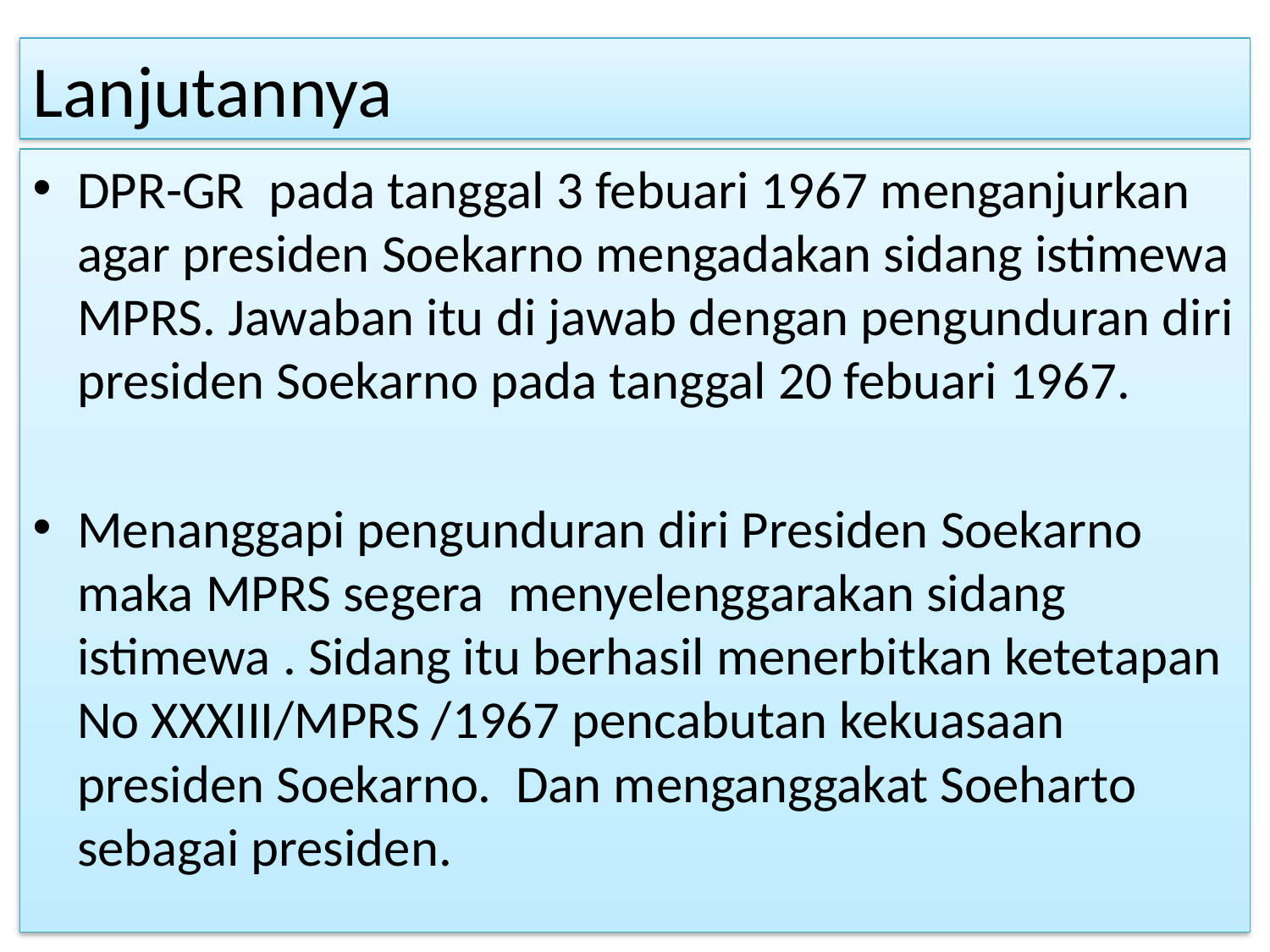

# Lanjutannya
DPR-GR  pada tanggal 3 febuari 1967 menganjurkan agar presiden Soekarno mengadakan sidang istimewa MPRS. Jawaban itu di jawab dengan pengunduran diri presiden Soekarno pada tanggal 20 febuari 1967.

Menanggapi pengunduran diri Presiden Soekarno maka MPRS segera  menyelenggarakan sidang istimewa . Sidang itu berhasil menerbitkan ketetapan No XXXIII/MPRS /1967 pencabutan kekuasaan presiden Soekarno.  Dan menganggakat Soeharto sebagai presiden.